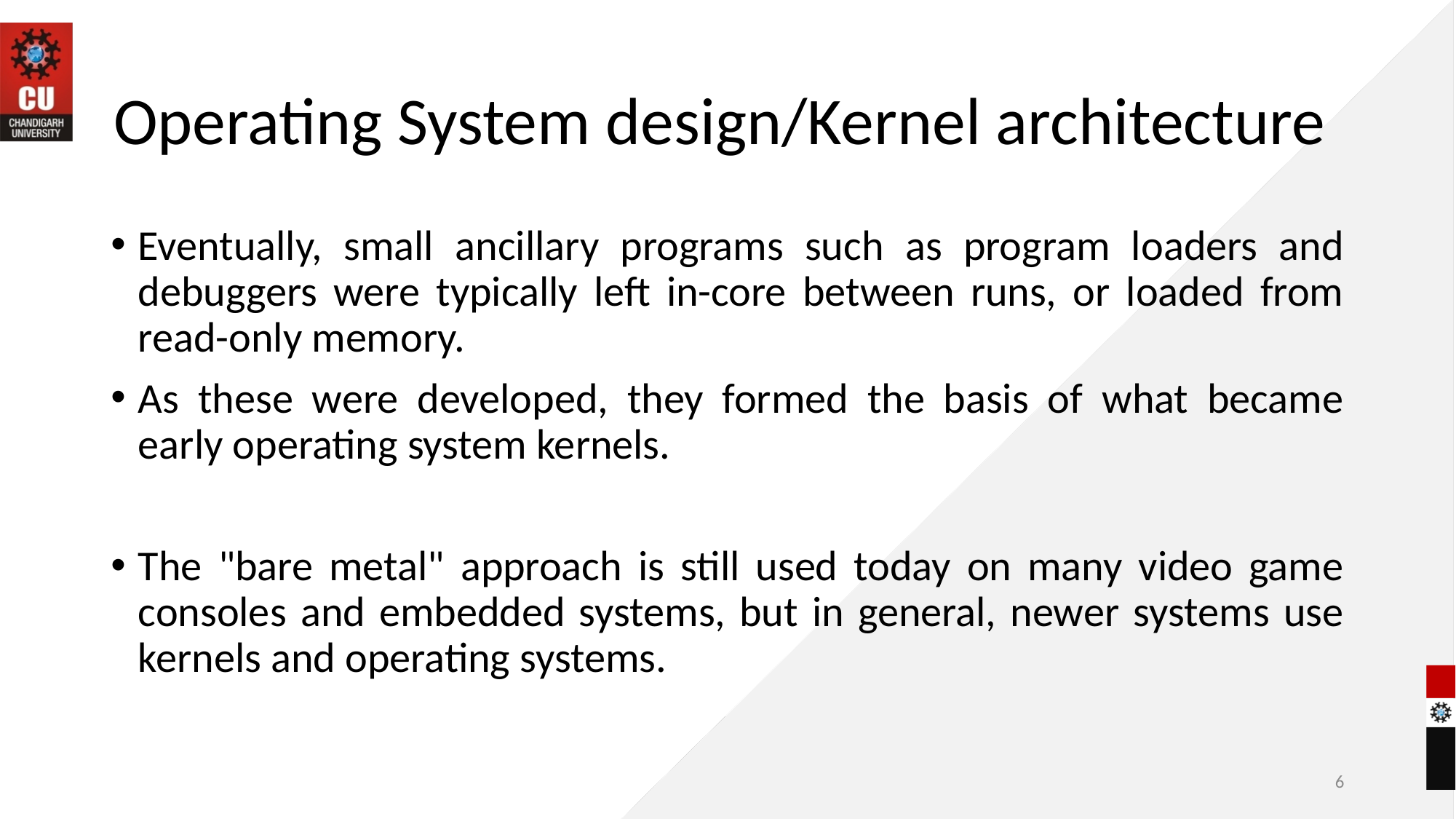

# Operating System design/Kernel architecture
Eventually, small ancillary programs such as program loaders and debuggers were typically left in-core between runs, or loaded from read-only memory.
As these were developed, they formed the basis of what became early operating system kernels.

The "bare metal" approach is still used today on many video game consoles and embedded systems, but in general, newer systems use kernels and operating systems.
6